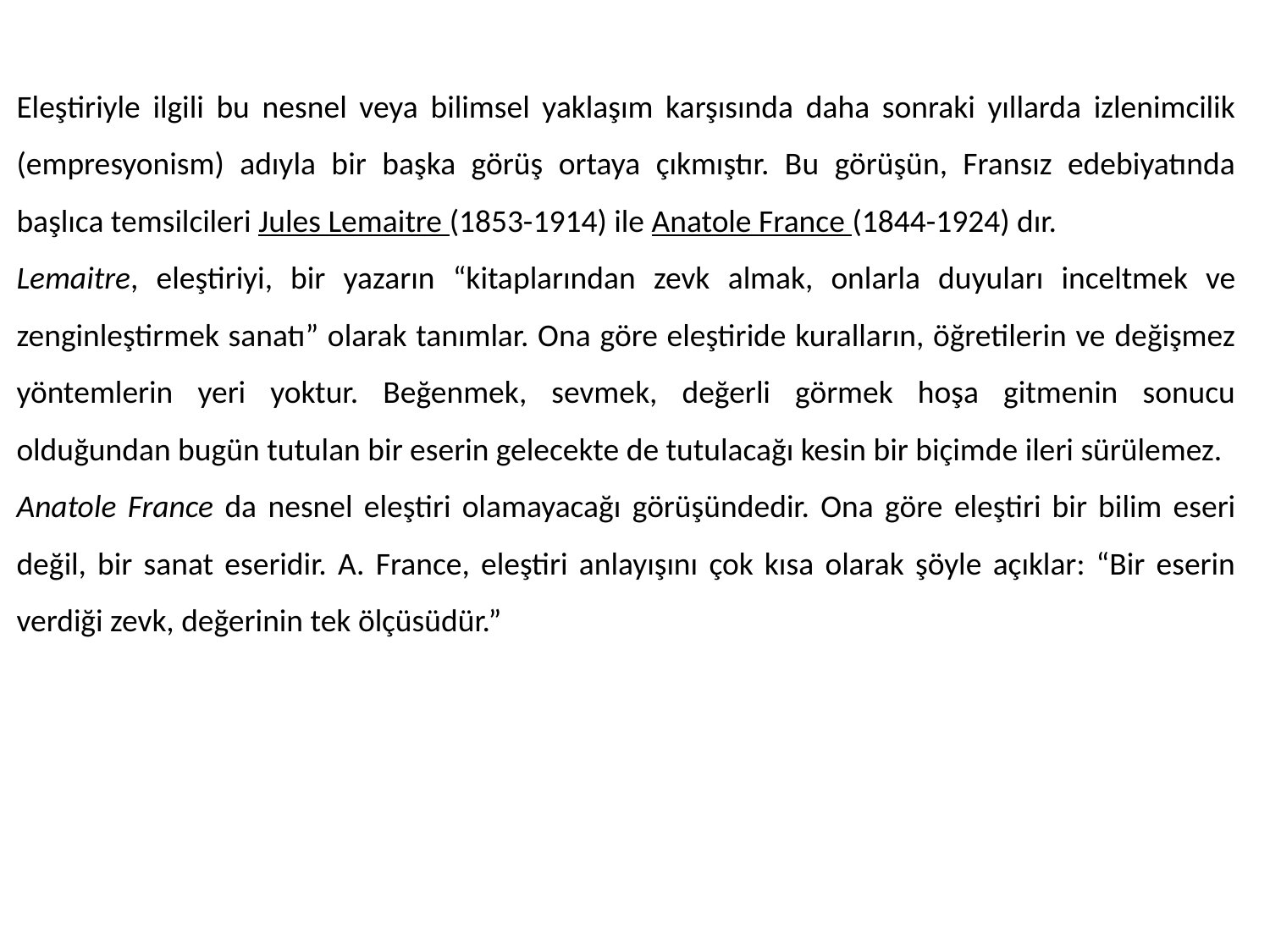

Eleştiriyle ilgili bu nesnel veya bilimsel yaklaşım karşısında daha sonraki yıllarda izlenimcilik (empresyonism) adıyla bir başka görüş ortaya çıkmıştır. Bu görüşün, Fransız edebiyatında başlıca temsilcileri Jules Lemaitre (1853-1914) ile Anatole France (1844-1924) dır.
Lemaitre, eleştiriyi, bir yazarın “kitaplarından zevk almak, onlarla duyuları inceltmek ve zenginleştirmek sanatı” olarak tanımlar. Ona göre eleştiride kuralların, öğretilerin ve değişmez yöntemlerin yeri yoktur. Beğenmek, sevmek, değerli görmek hoşa gitmenin sonucu olduğundan bugün tutulan bir eserin gelecekte de tutulacağı kesin bir biçimde ileri sürülemez.
Anatole France da nesnel eleştiri olamayacağı görüşündedir. Ona göre eleştiri bir bilim eseri değil, bir sanat eseridir. A. France, eleştiri anlayışını çok kısa olarak şöyle açıklar: “Bir eserin verdiği zevk, değerinin tek ölçüsüdür.”